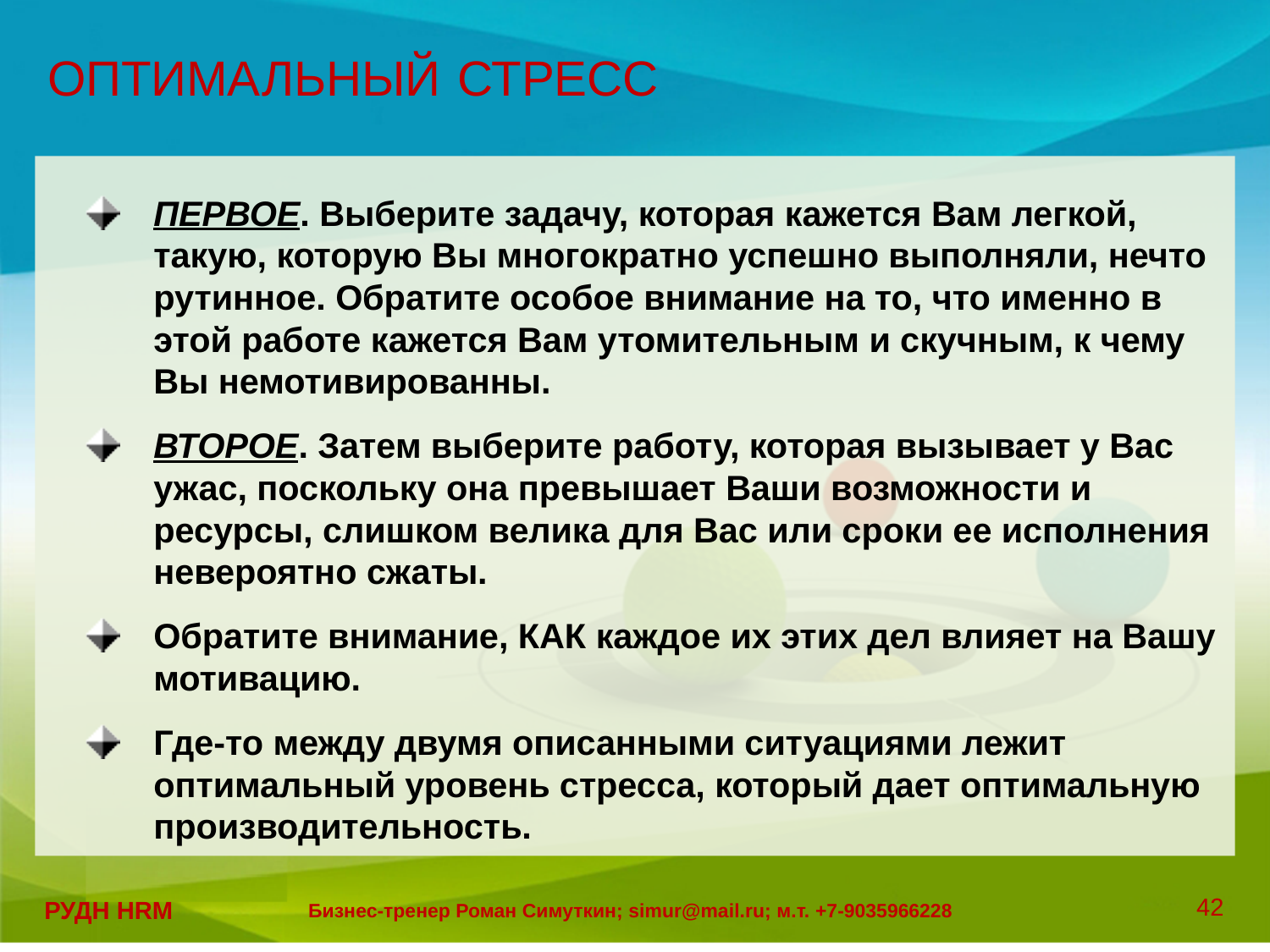

# ОПТИМАЛЬНЫЙ СТРЕСС
ПЕРВОЕ. Выберите задачу, которая кажется Вам легкой, такую, которую Вы многократно успешно выполняли, нечто рутинное. Обратите особое внимание на то, что именно в этой работе кажется Вам утомительным и скучным, к чему Вы немотивированны.
ВТОРОЕ. Затем выберите работу, которая вызывает у Вас ужас, поскольку она превышает Ваши возможности и ресурсы, слишком велика для Вас или сроки ее исполнения невероятно сжаты.
Обратите внимание, КАК каждое их этих дел влияет на Вашу мотивацию.
Где-то между двумя описанными ситуациями лежит оптимальный уровень стресса, который дает оптимальную производительность.
42
РУДН HRM
Бизнес-тренер Роман Симуткин; simur@mail.ru; м.т. +7-9035966228